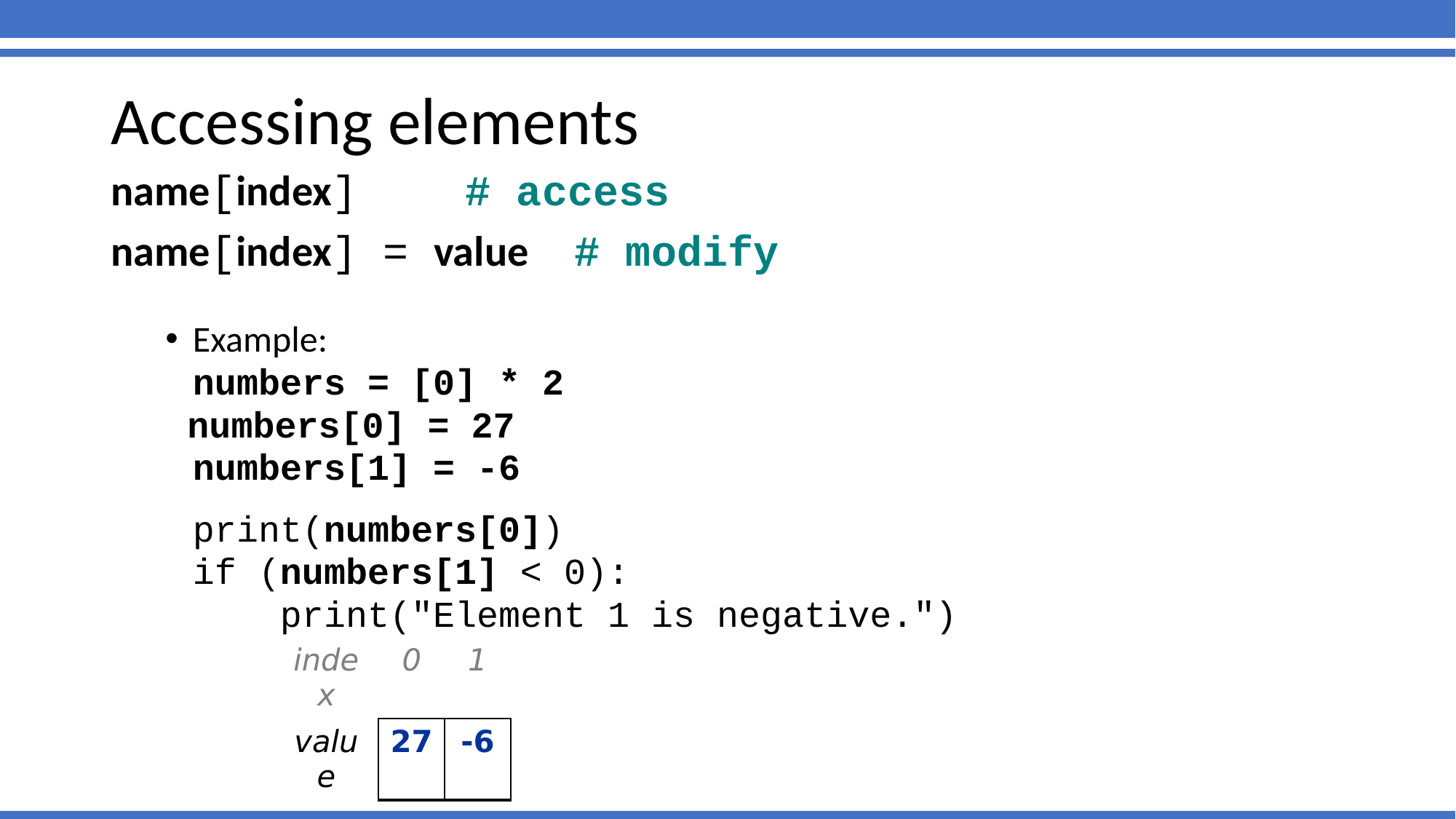

# Accessing elements
name[index]	# access
name[index] = value	# modify

Example:
	numbers = [0] * 2
 numbers[0] = 27
	numbers[1] = -6

	print(numbers[0])
	if (numbers[1] < 0):
	    print("Element 1 is negative.")
| index | 0 | 1 |
| --- | --- | --- |
| value | 27 | -6 |